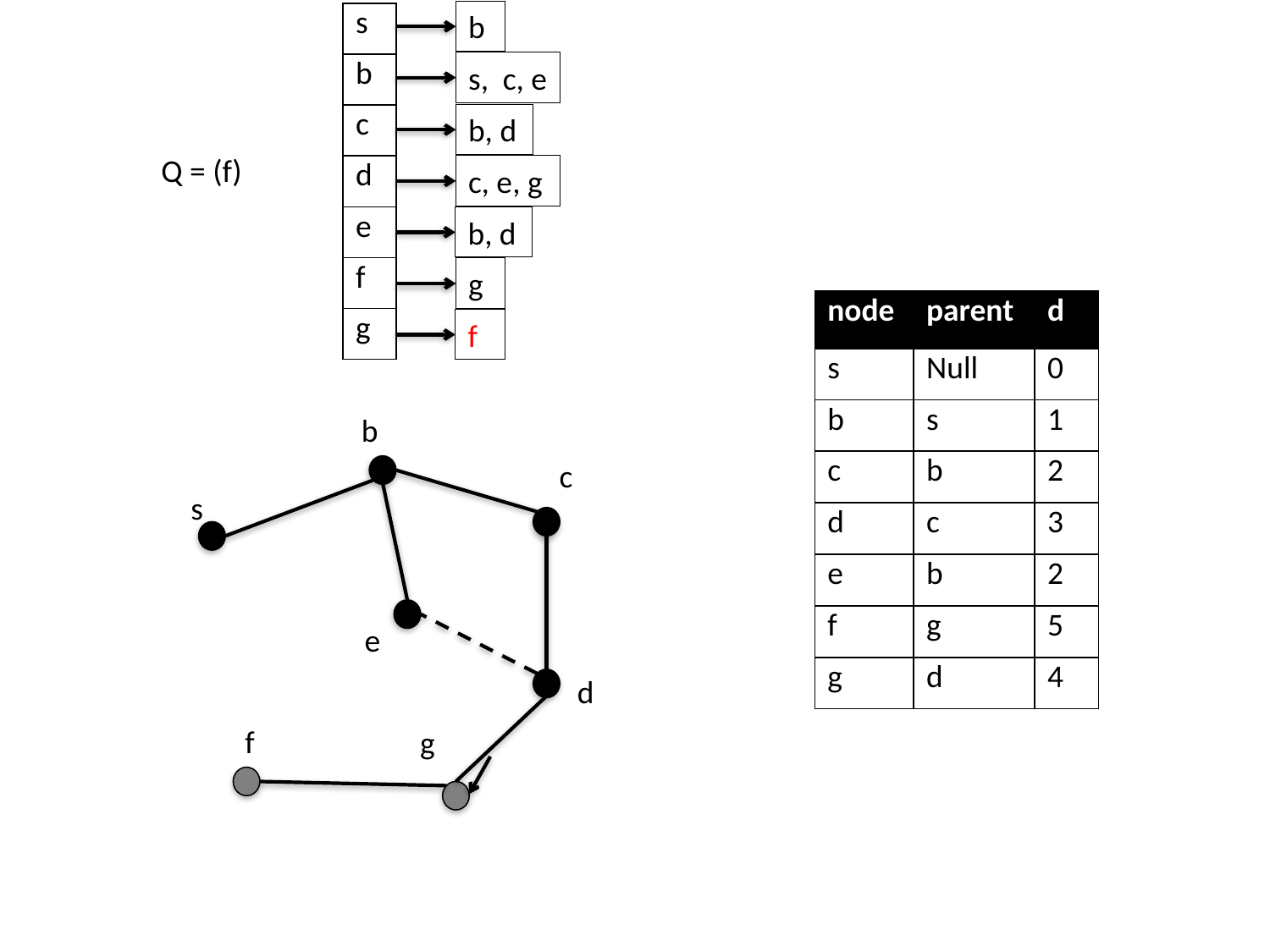

b
| s |
| --- |
| b |
| c |
| d |
| e |
| f |
| g |
s,  c, e
b, d
Q = (f)
c, e, g
b, d
g
| node | parent | d |
| --- | --- | --- |
| s | Null | 0 |
| b | s | 1 |
| c | b | 2 |
| d | c | 3 |
| e | b | 2 |
| f | g | 5 |
| g | d | 4 |
f
b
c

s

e
d

f
g